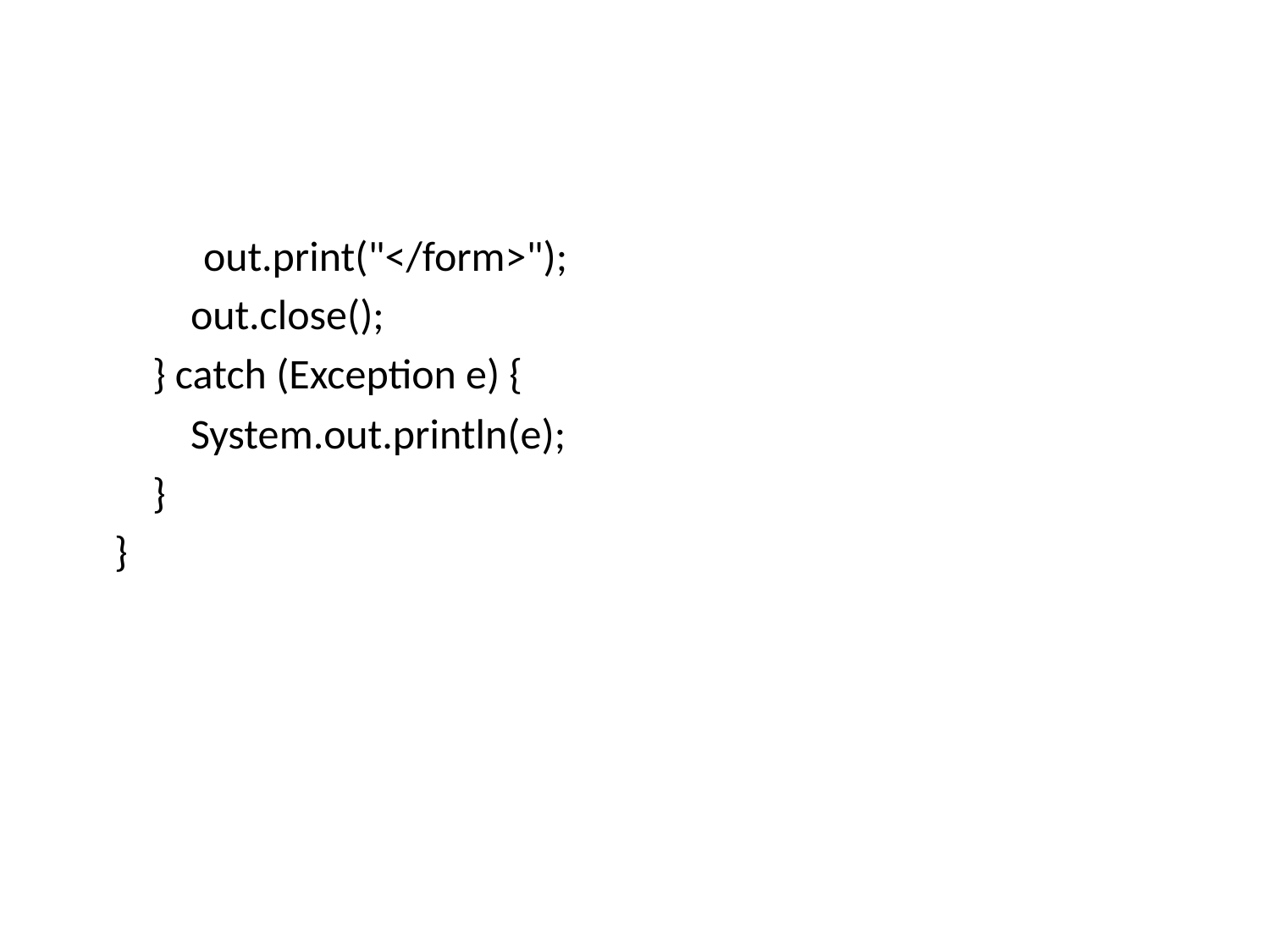

#
 	out.print("</form>");
            out.close();
        } catch (Exception e) {
            System.out.println(e);
        }
    }